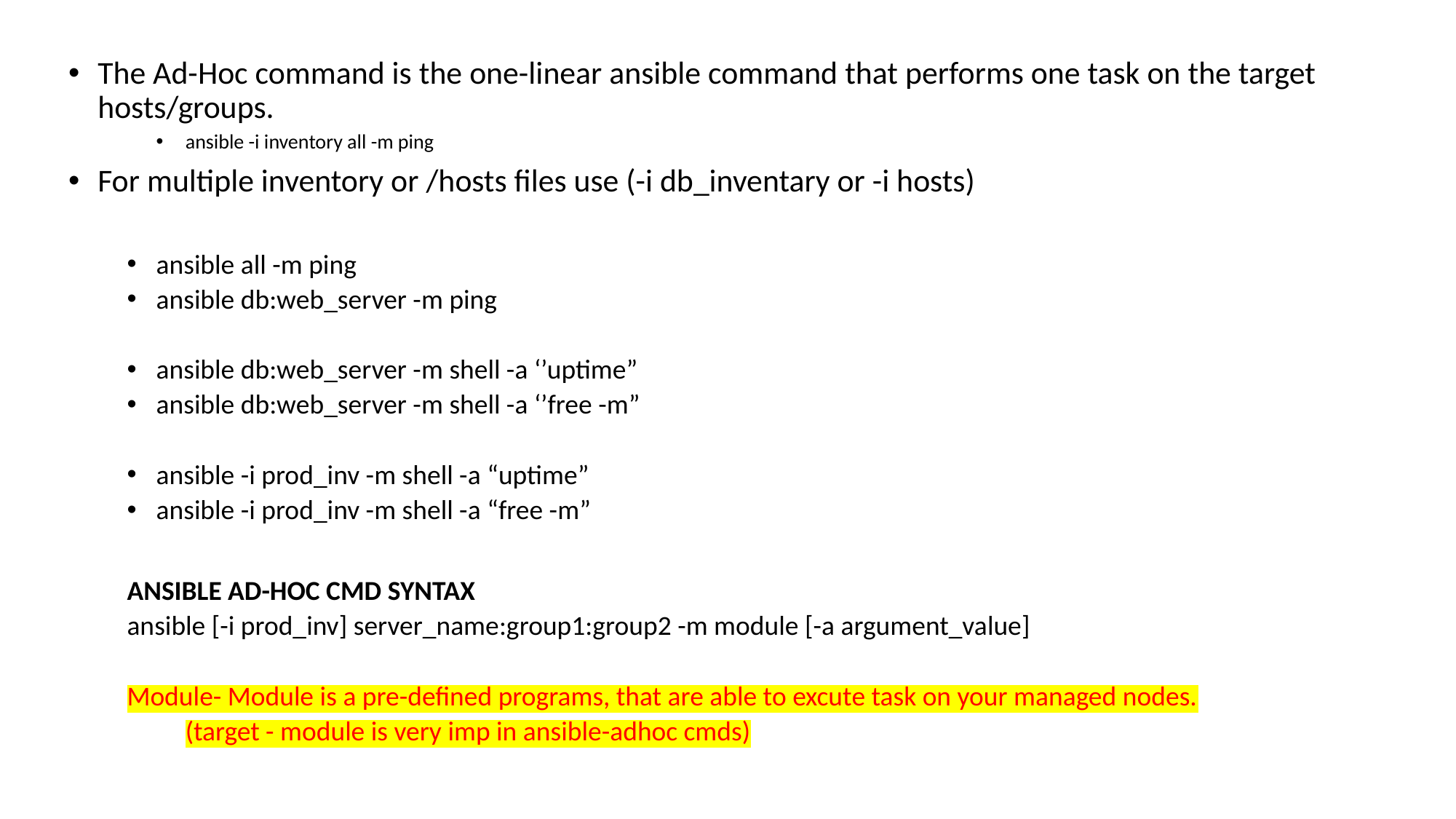

The Ad-Hoc command is the one-linear ansible command that performs one task on the target hosts/groups.
ansible -i inventory all -m ping
For multiple inventory or /hosts files use (-i db_inventary or -i hosts)

ansible all -m ping
ansible db:web_server -m ping

ansible db:web_server -m shell -a ‘’uptime”
ansible db:web_server -m shell -a ‘’free -m”

ansible -i prod_inv -m shell -a “uptime”
ansible -i prod_inv -m shell -a “free -m”

ANSIBLE AD-HOC CMD SYNTAX
ansible [-i prod_inv] server_name:group1:group2 -m module [-a argument_value]

Module- Module is a pre-defined programs, that are able to excute task on your managed nodes.
(target - module is very imp in ansible-adhoc cmds)